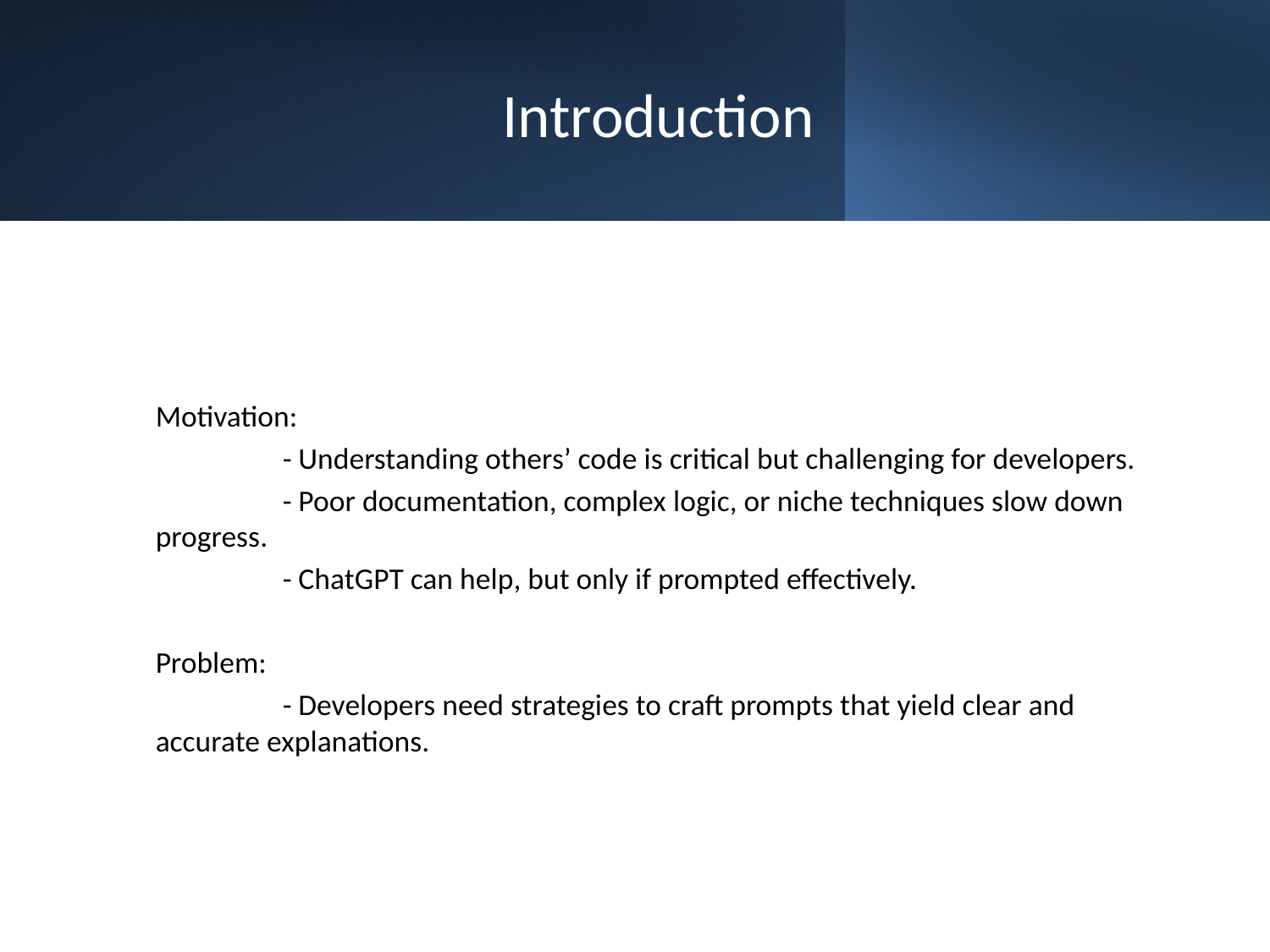

# Introduction
Motivation:
	- Understanding others’ code is critical but challenging for developers.
	- Poor documentation, complex logic, or niche techniques slow down progress.
	- ChatGPT can help, but only if prompted effectively.

Problem:
	- Developers need strategies to craft prompts that yield clear and accurate explanations.